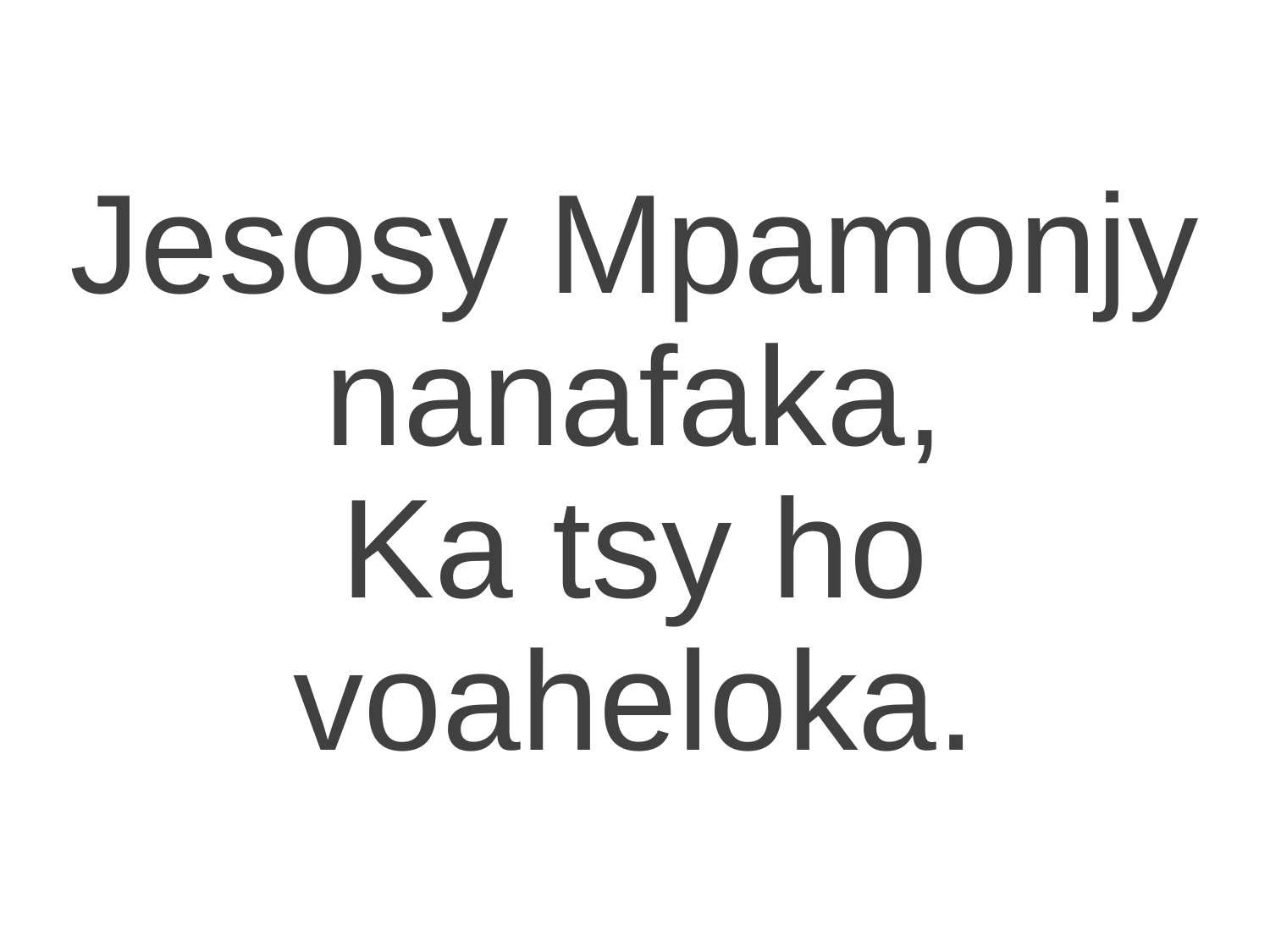

Jesosy Mpamonjy nanafaka,
Ka tsy ho voaheloka.